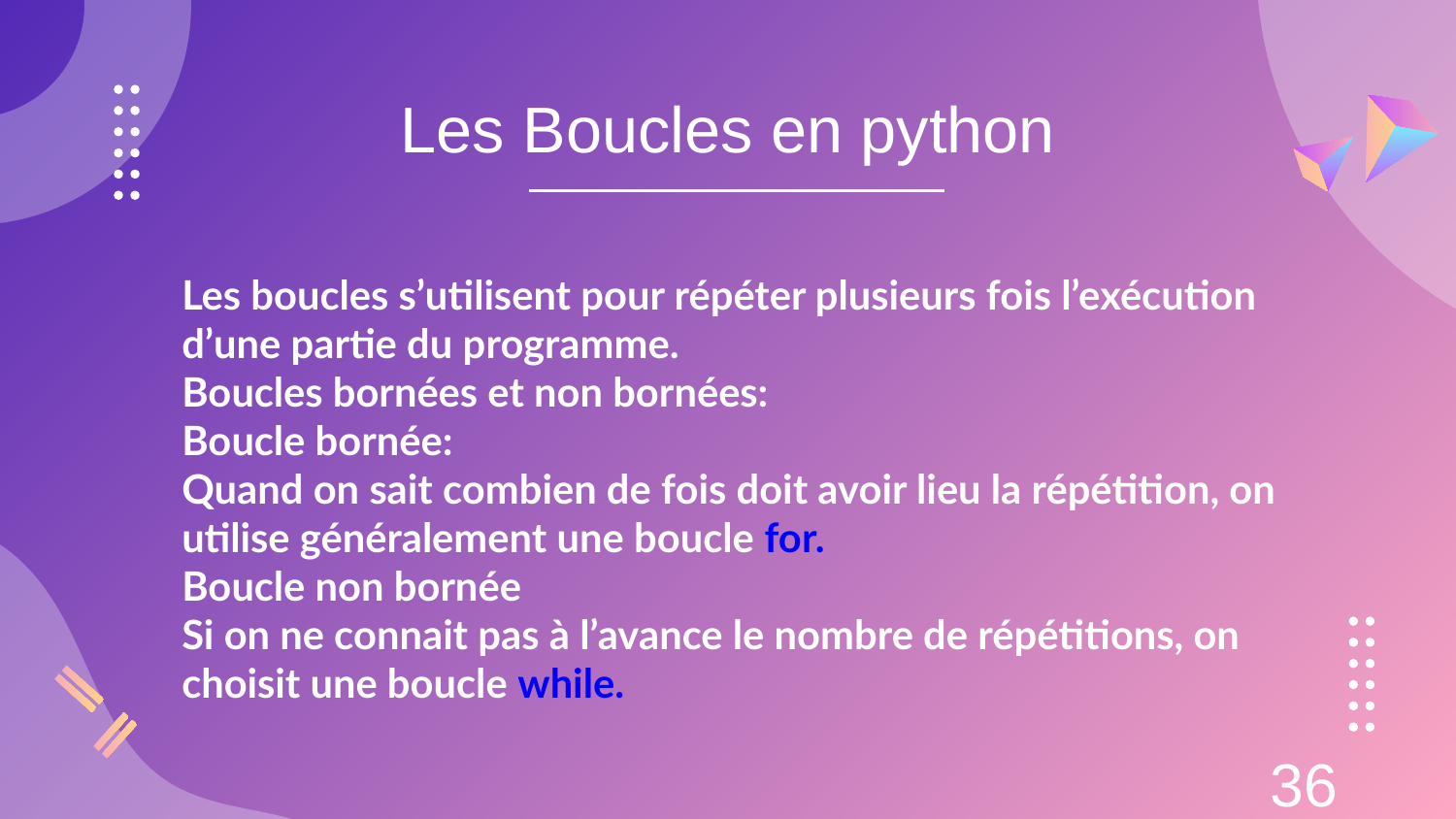

Les Boucles en python

Les boucles s’utilisent pour répéter plusieurs fois l’exécution d’une partie du programme.
Boucles bornées et non bornées:
Boucle bornée:
Quand on sait combien de fois doit avoir lieu la répétition, on utilise généralement une boucle for.
Boucle non bornée
Si on ne connait pas à l’avance le nombre de répétitions, on choisit une boucle while.

36